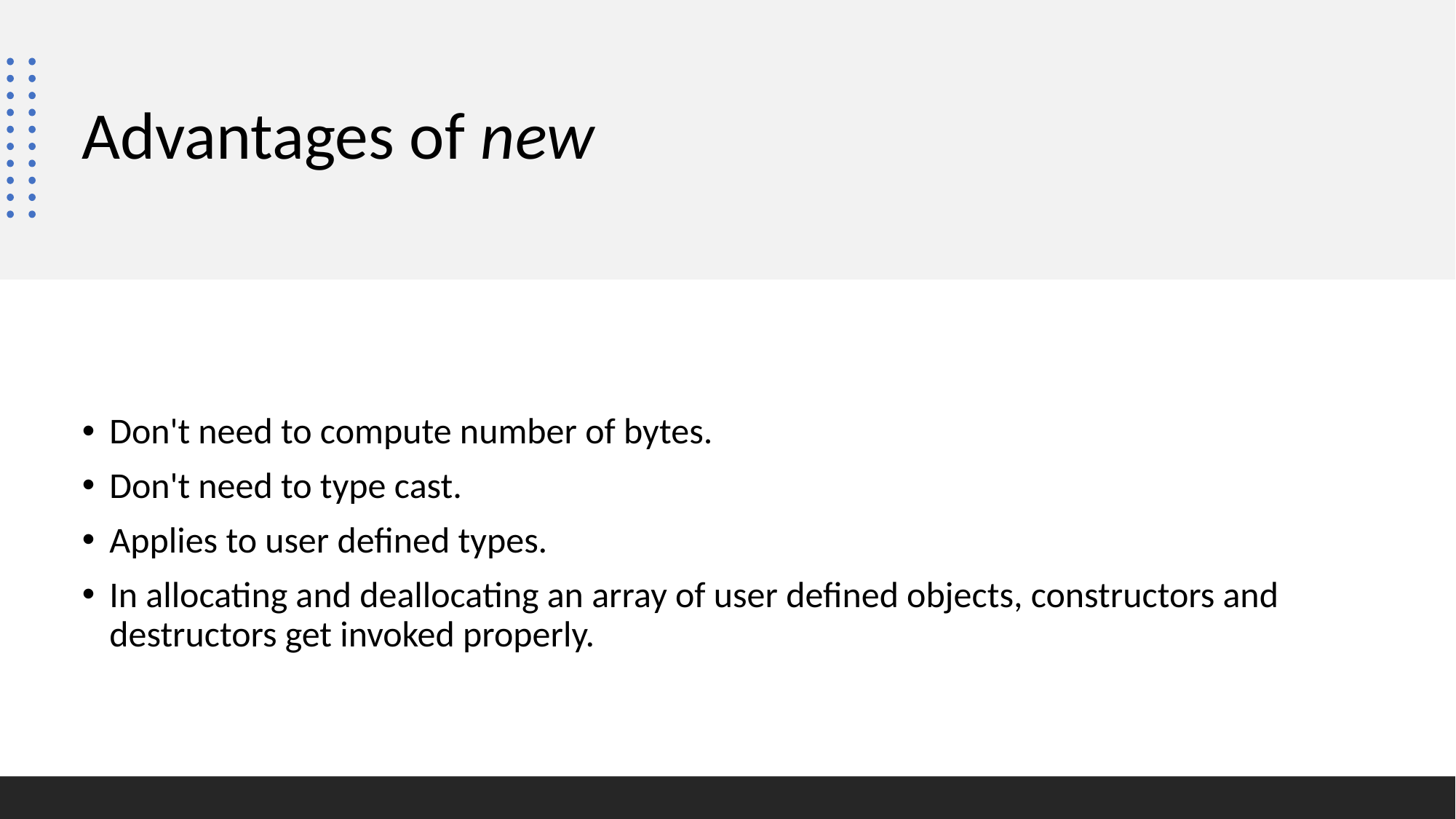

# Advantages of new

Don't need to compute number of bytes.
Don't need to type cast.
Applies to user defined types.
In allocating and deallocating an array of user defined objects, constructors and destructors get invoked properly.